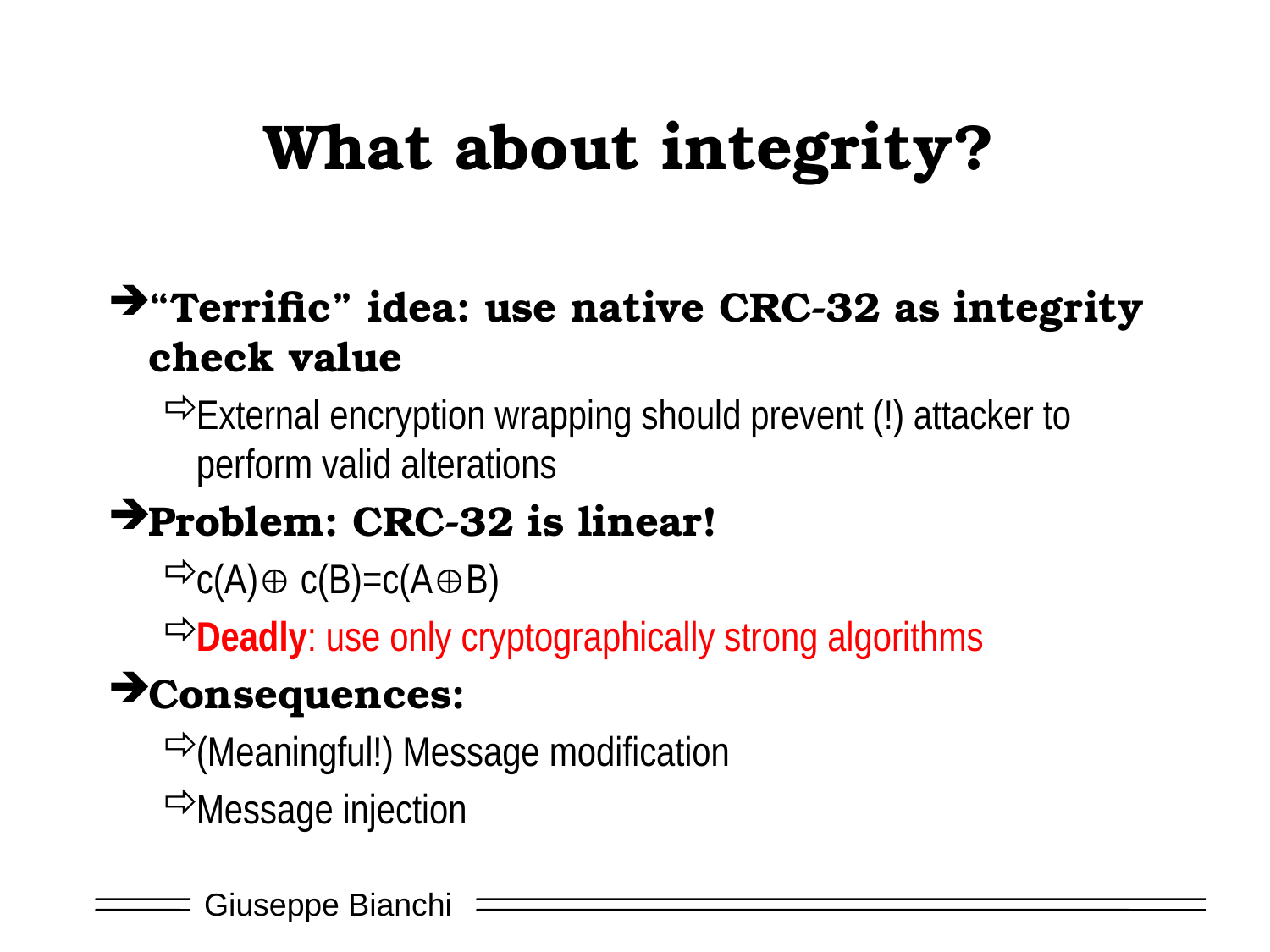

# What about integrity?
“Terrific” idea: use native CRC-32 as integrity check value
External encryption wrapping should prevent (!) attacker to perform valid alterations
Problem: CRC-32 is linear!
c(A)⊕ c(B)=c(A⊕B)
Deadly: use only cryptographically strong algorithms
Consequences:
(Meaningful!) Message modification
Message injection